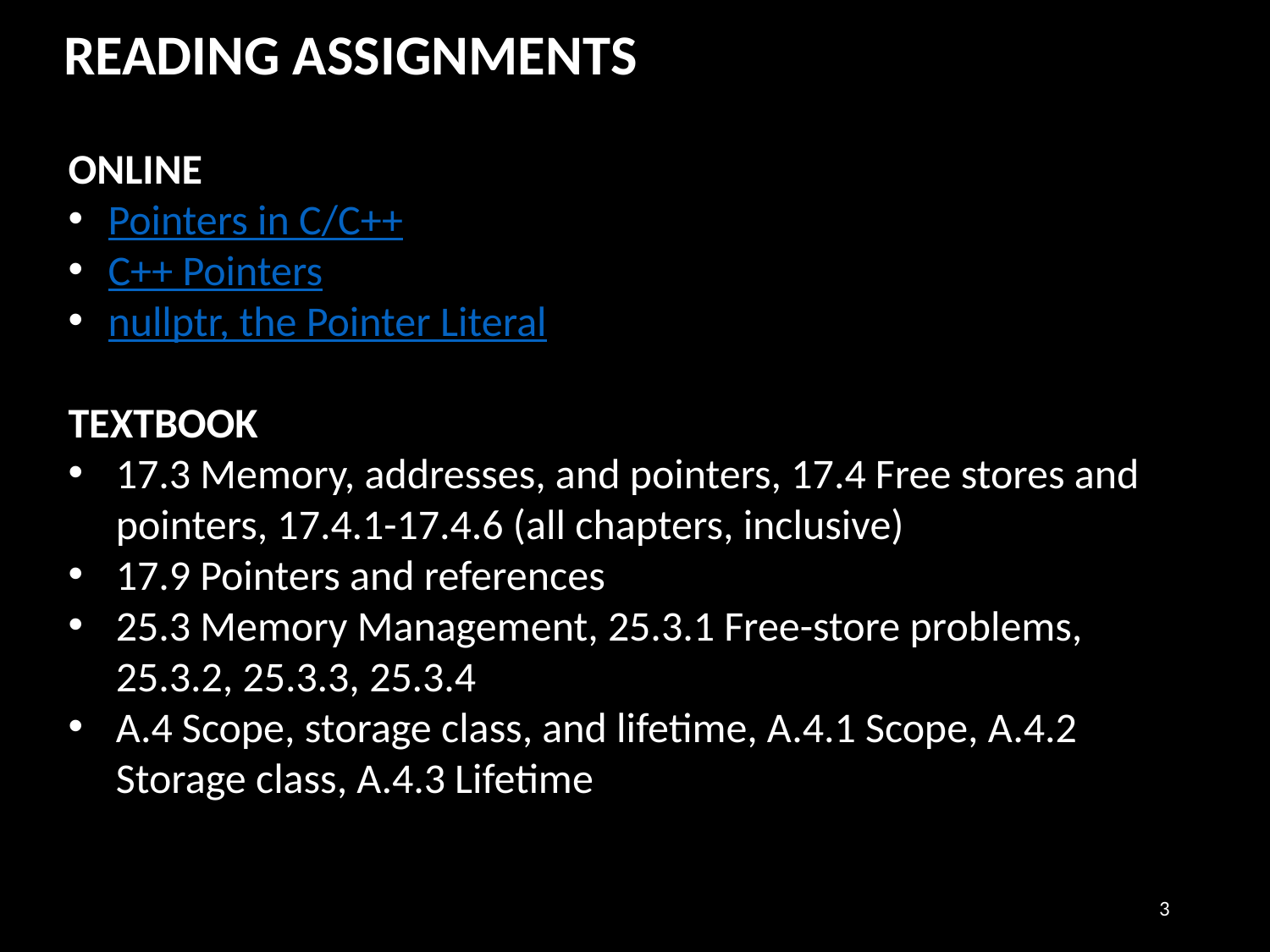

READING ASSIGNMENTS
ONLINE
Pointers in C/C++
C++ Pointers
nullptr, the Pointer Literal

TEXTBOOK
17.3 Memory, addresses, and pointers, 17.4 Free stores and pointers, 17.4.1-17.4.6 (all chapters, inclusive)
17.9 Pointers and references
25.3 Memory Management, 25.3.1 Free-store problems, 25.3.2, 25.3.3, 25.3.4
A.4 Scope, storage class, and lifetime, A.4.1 Scope, A.4.2 Storage class, A.4.3 Lifetime
3